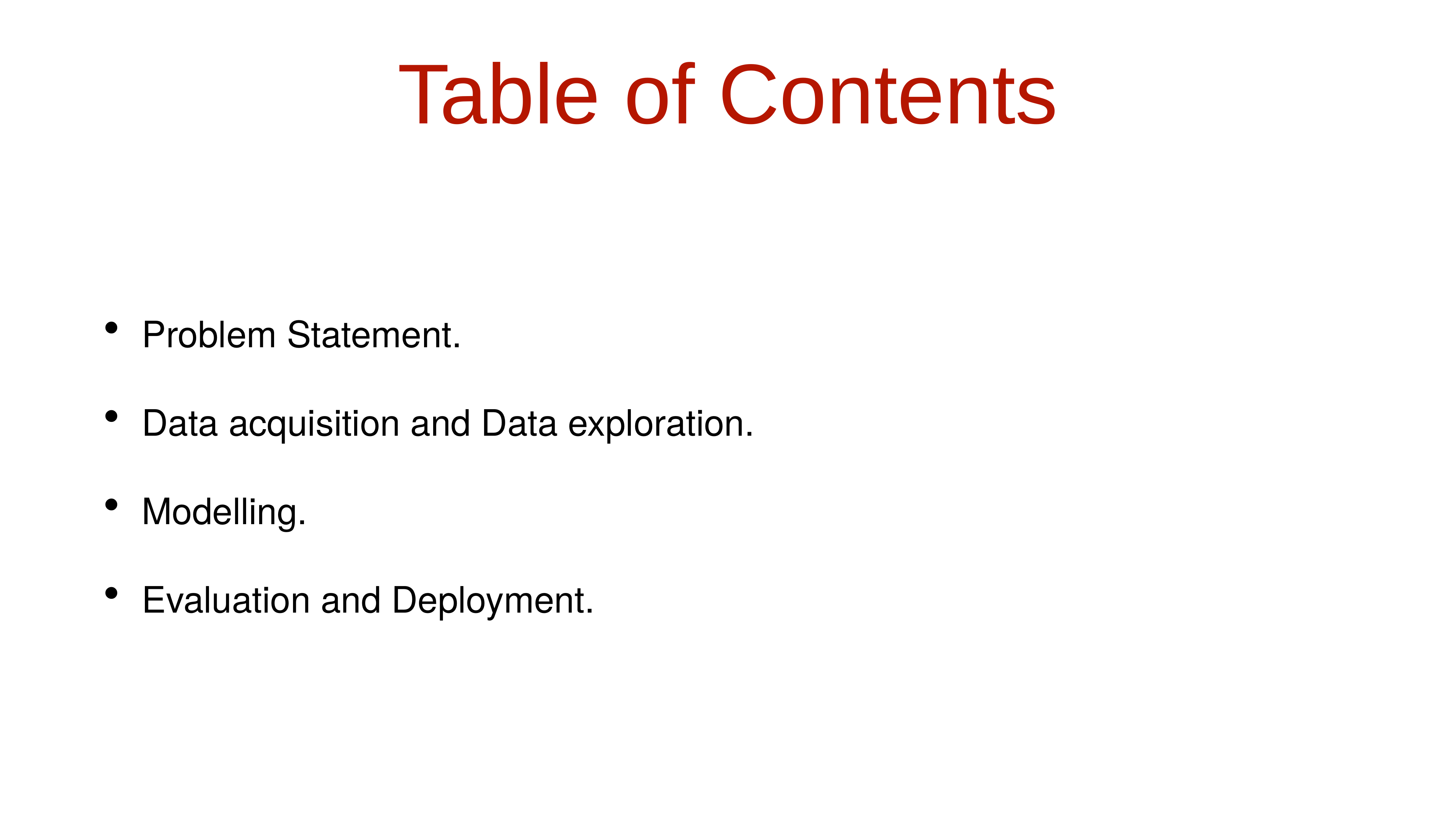

# Table of Contents
Problem Statement.
Data acquisition and Data exploration.
Modelling.
Evaluation and Deployment.
3